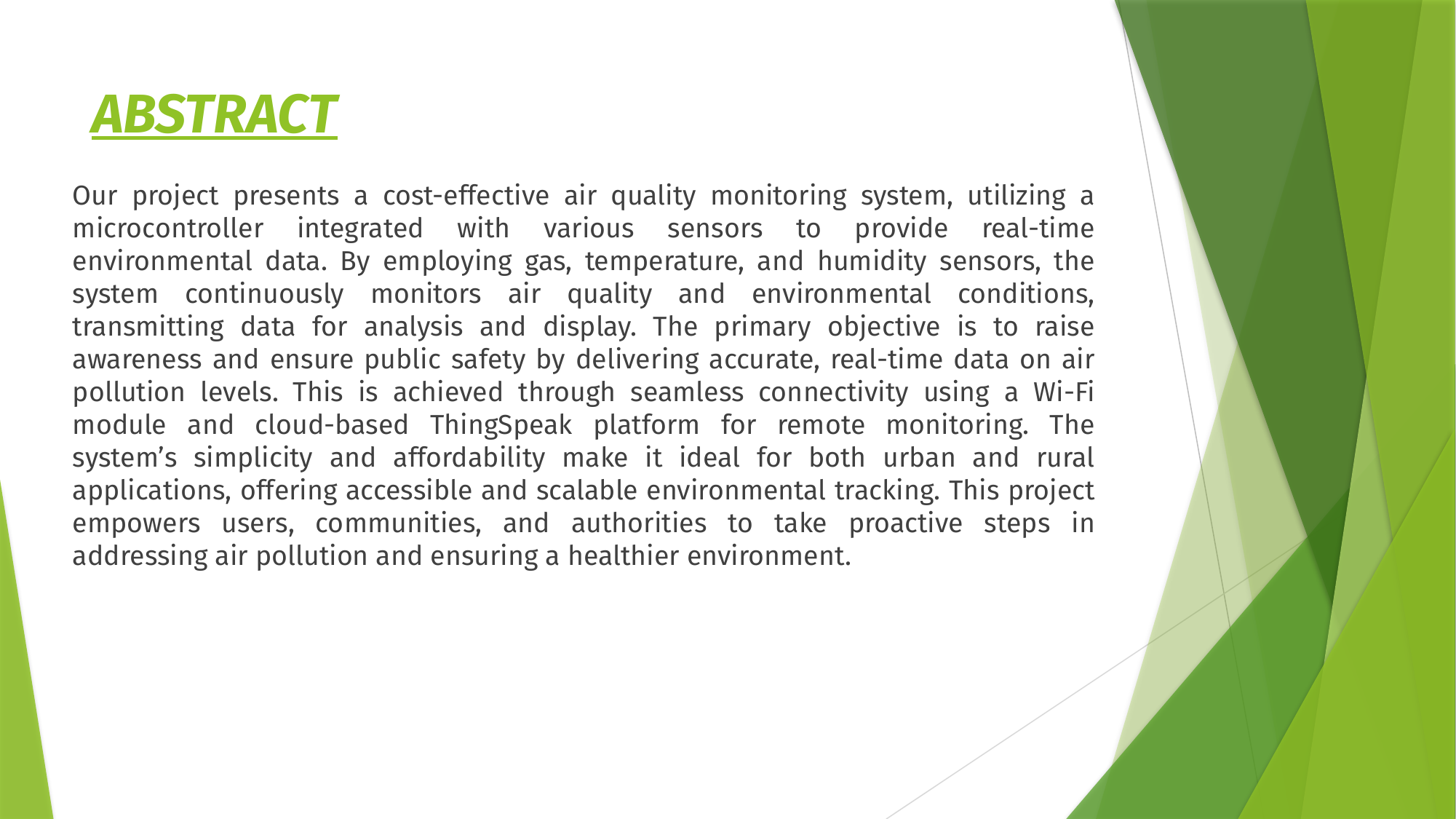

# ABSTRACT
Our project presents a cost-effective air quality monitoring system, utilizing a microcontroller integrated with various sensors to provide real-time environmental data. By employing gas, temperature, and humidity sensors, the system continuously monitors air quality and environmental conditions, transmitting data for analysis and display. The primary objective is to raise awareness and ensure public safety by delivering accurate, real-time data on air pollution levels. This is achieved through seamless connectivity using a Wi-Fi module and cloud-based ThingSpeak platform for remote monitoring. The system’s simplicity and affordability make it ideal for both urban and rural applications, offering accessible and scalable environmental tracking. This project empowers users, communities, and authorities to take proactive steps in addressing air pollution and ensuring a healthier environment.